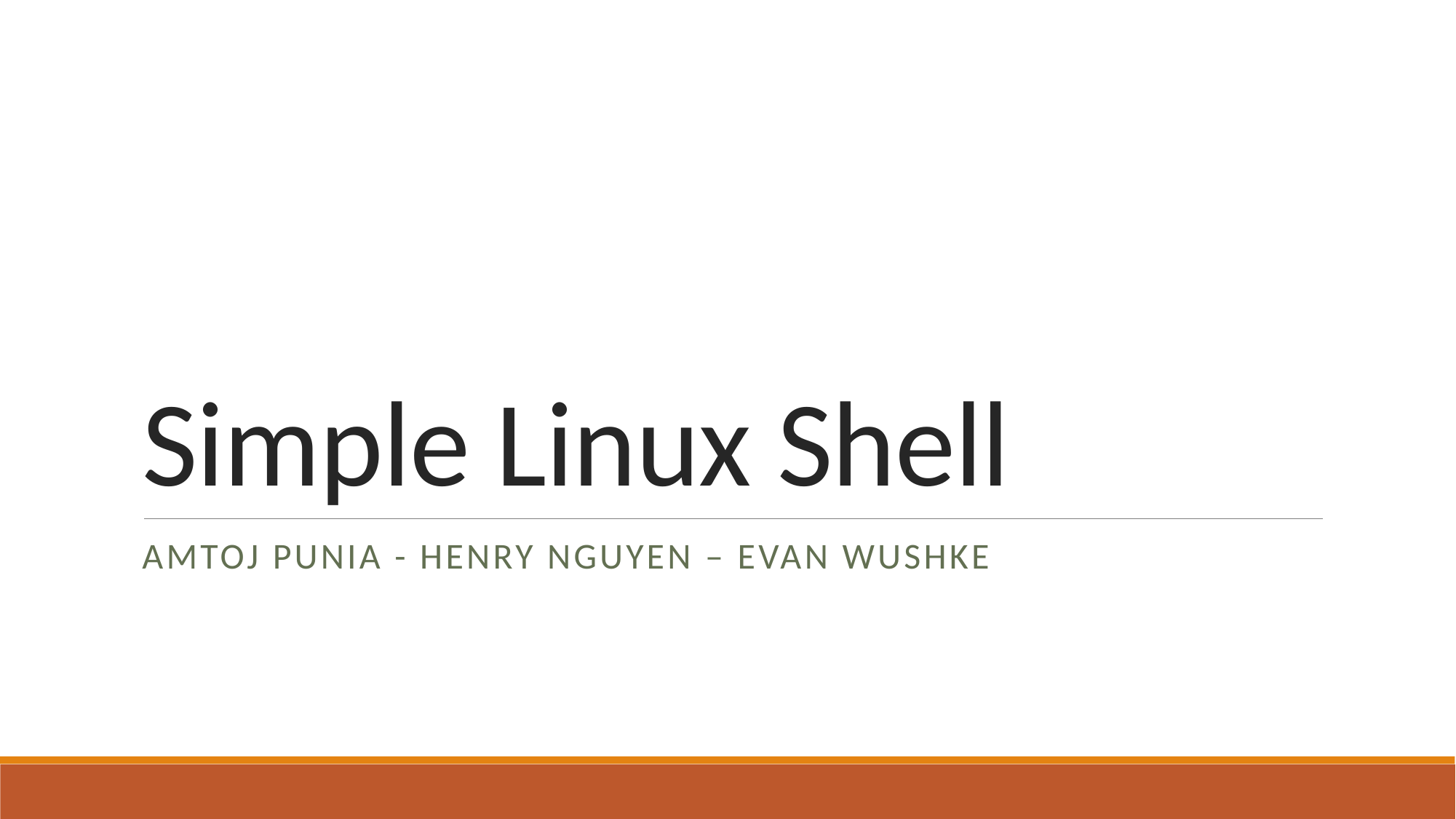

# Simple Linux Shell
AMTOJ PUNIA - Henry Nguyen – EVAN WUSHKE